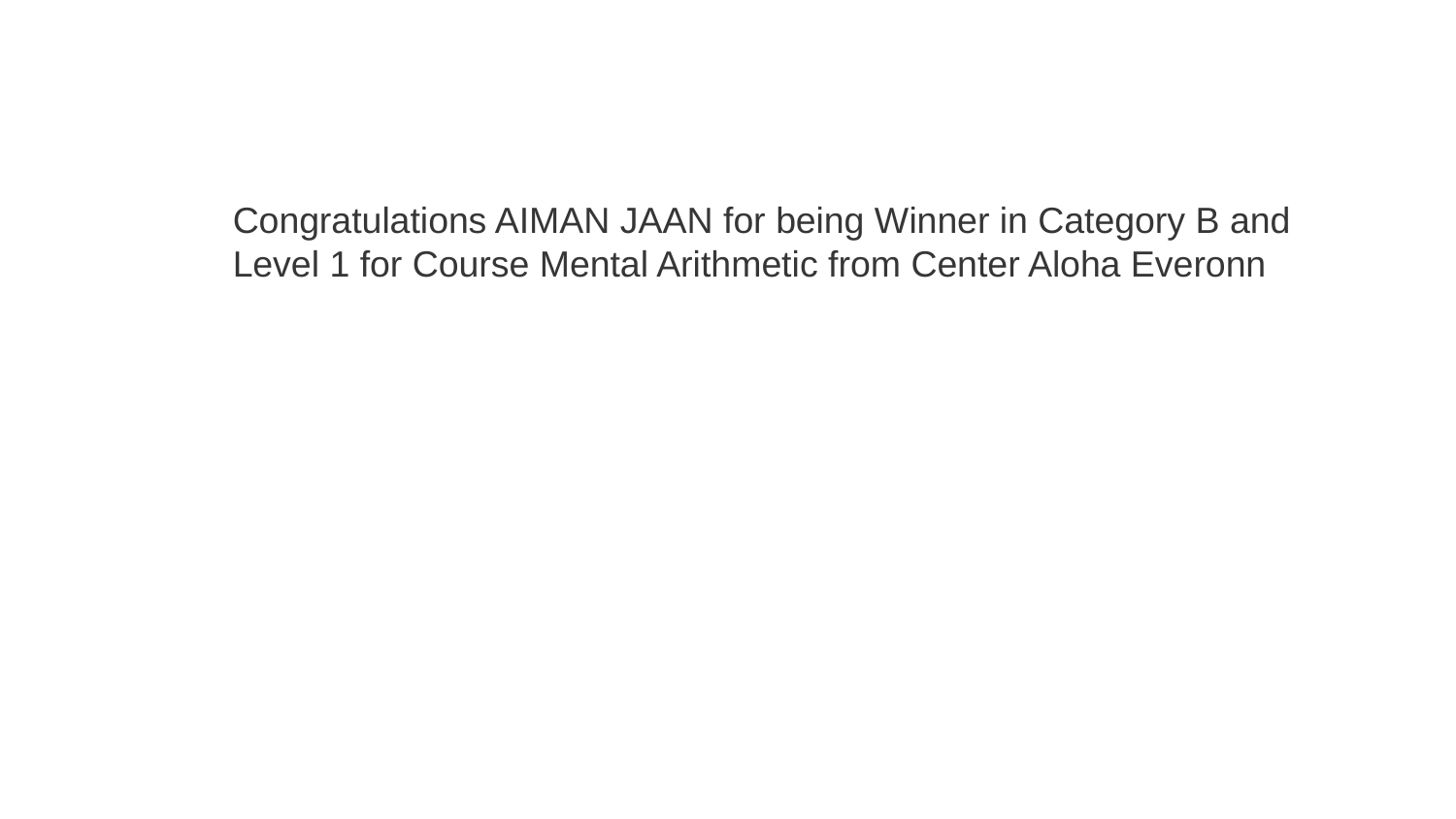

Congratulations AIMAN JAAN for being Winner in Category B and Level 1 for Course Mental Arithmetic from Center Aloha Everonn